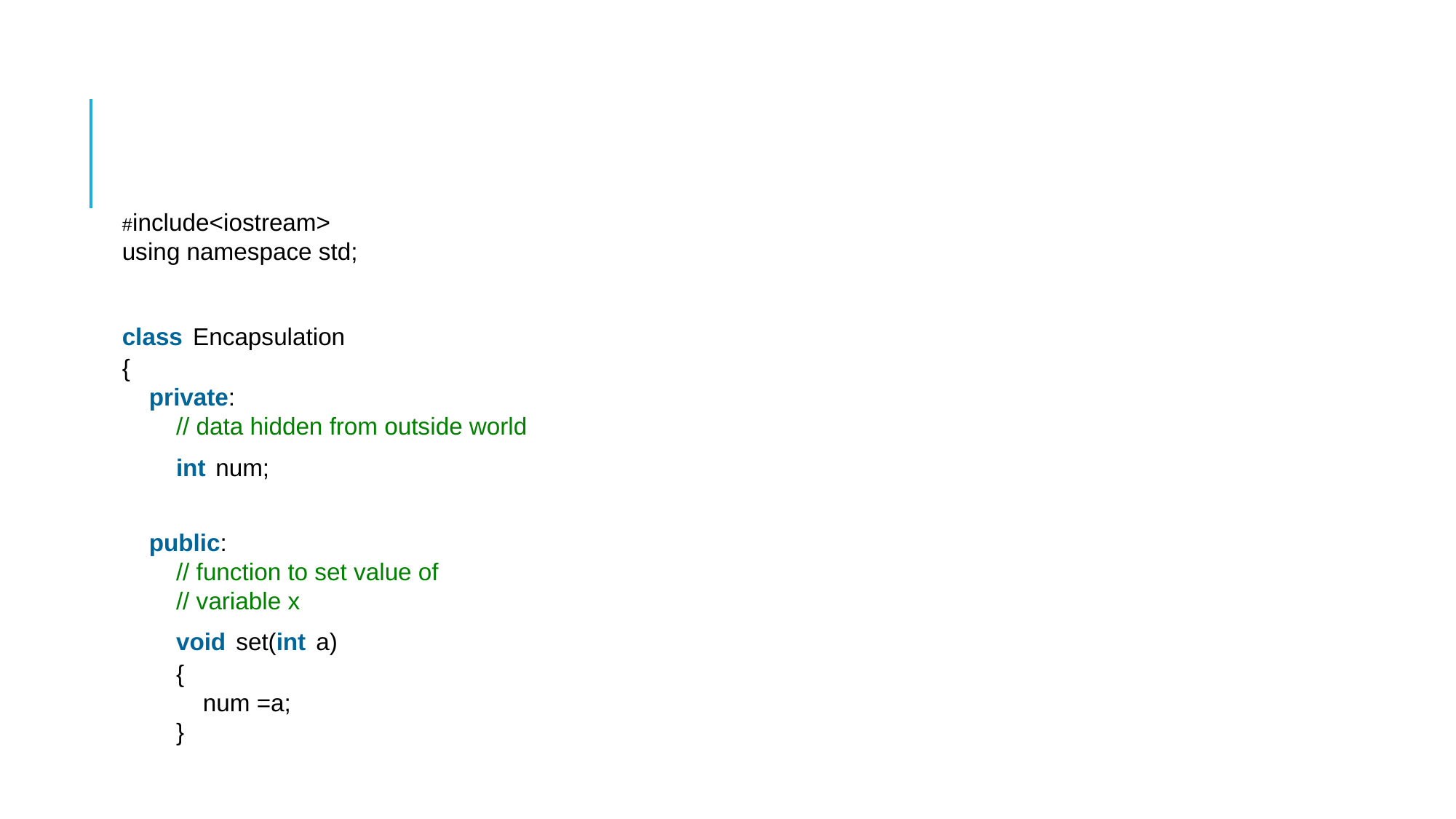

#
#include<iostream>
using namespace std;

class Encapsulation
{
    private:
        // data hidden from outside world
        int num;

    public:
        // function to set value of
        // variable x
        void set(int a)
        {
            num =a;
        }